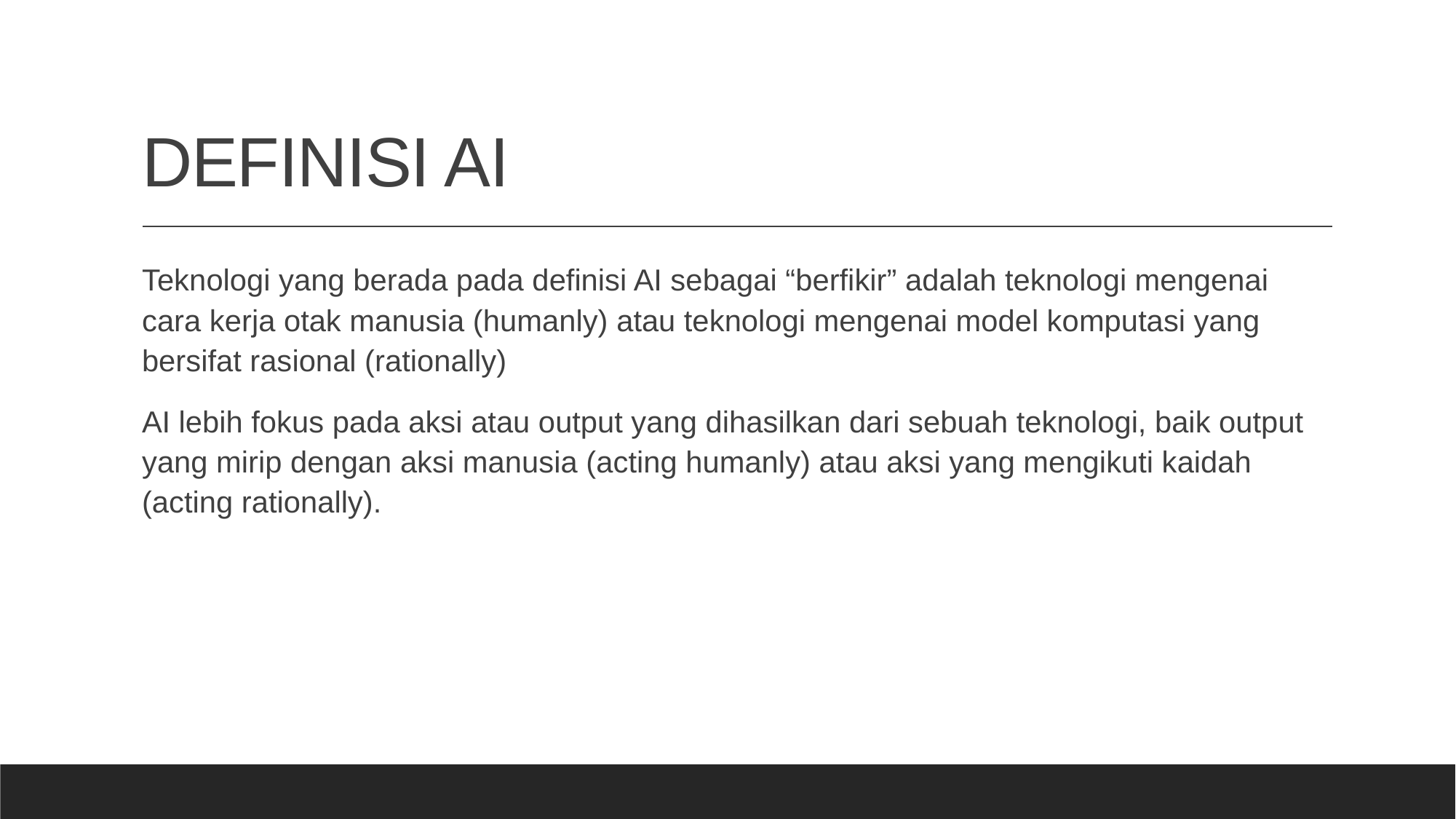

# DEFINISI AI
Teknologi yang berada pada definisi AI sebagai “berfikir” adalah teknologi mengenai cara kerja otak manusia (humanly) atau teknologi mengenai model komputasi yang bersifat rasional (rationally)
AI lebih fokus pada aksi atau output yang dihasilkan dari sebuah teknologi, baik output yang mirip dengan aksi manusia (acting humanly) atau aksi yang mengikuti kaidah (acting rationally).